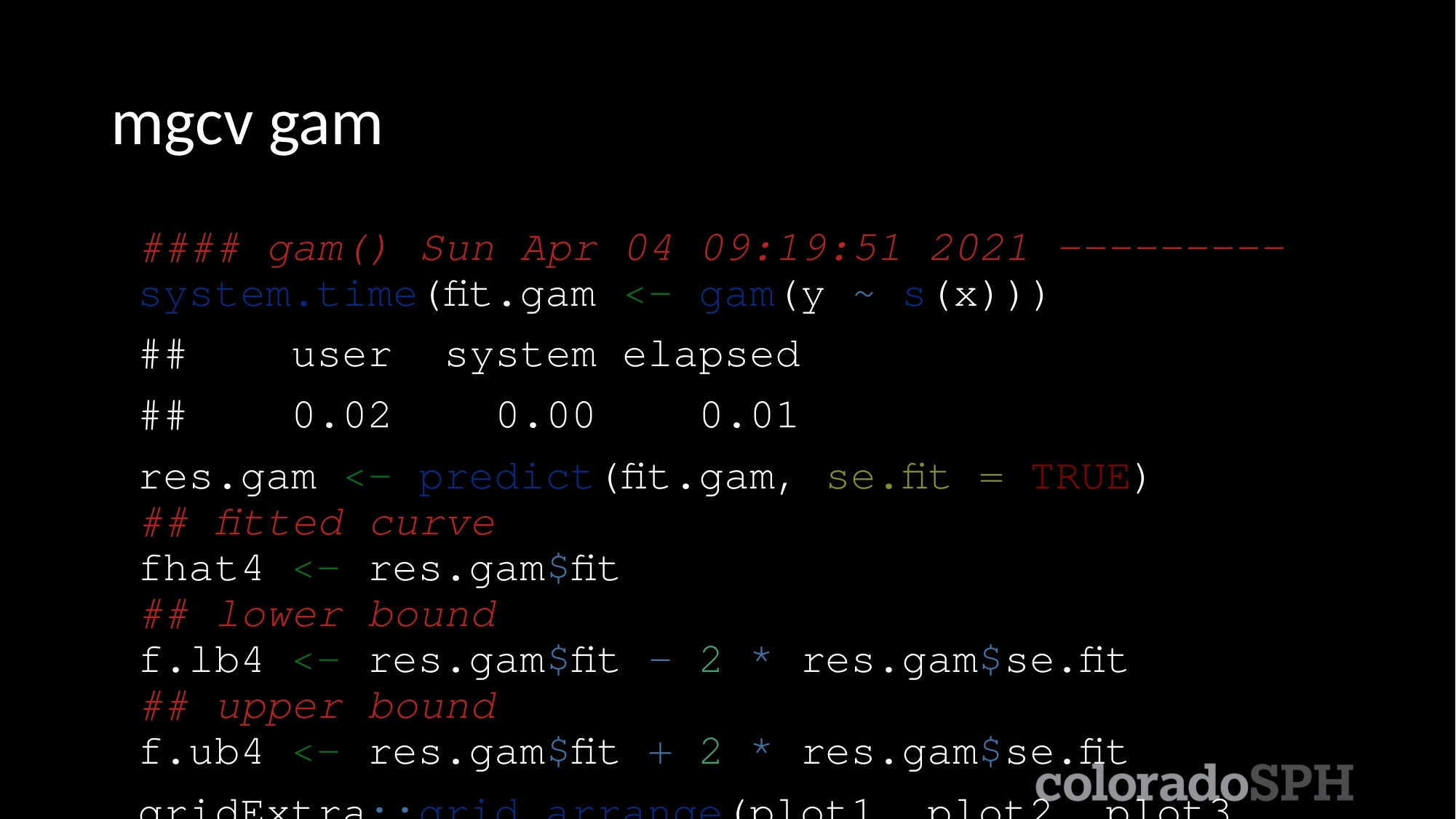

# mgcv gam
#### gam() Sun Apr 04 09:19:51 2021 --------- system.time(fit.gam <- gam(y ~ s(x)))
##    user  system elapsed
##    0.02    0.00    0.01
res.gam <- predict(fit.gam, se.fit = TRUE)
## fitted curve
fhat4 <- res.gam$fit
## lower bound
f.lb4 <- res.gam$fit - 2 * res.gam$se.fit
## upper bound
f.ub4 <- res.gam$fit + 2 * res.gam$se.fit
gridExtra::grid.arrange(plot1, plot2, plot3, plot4, nrow = 2)